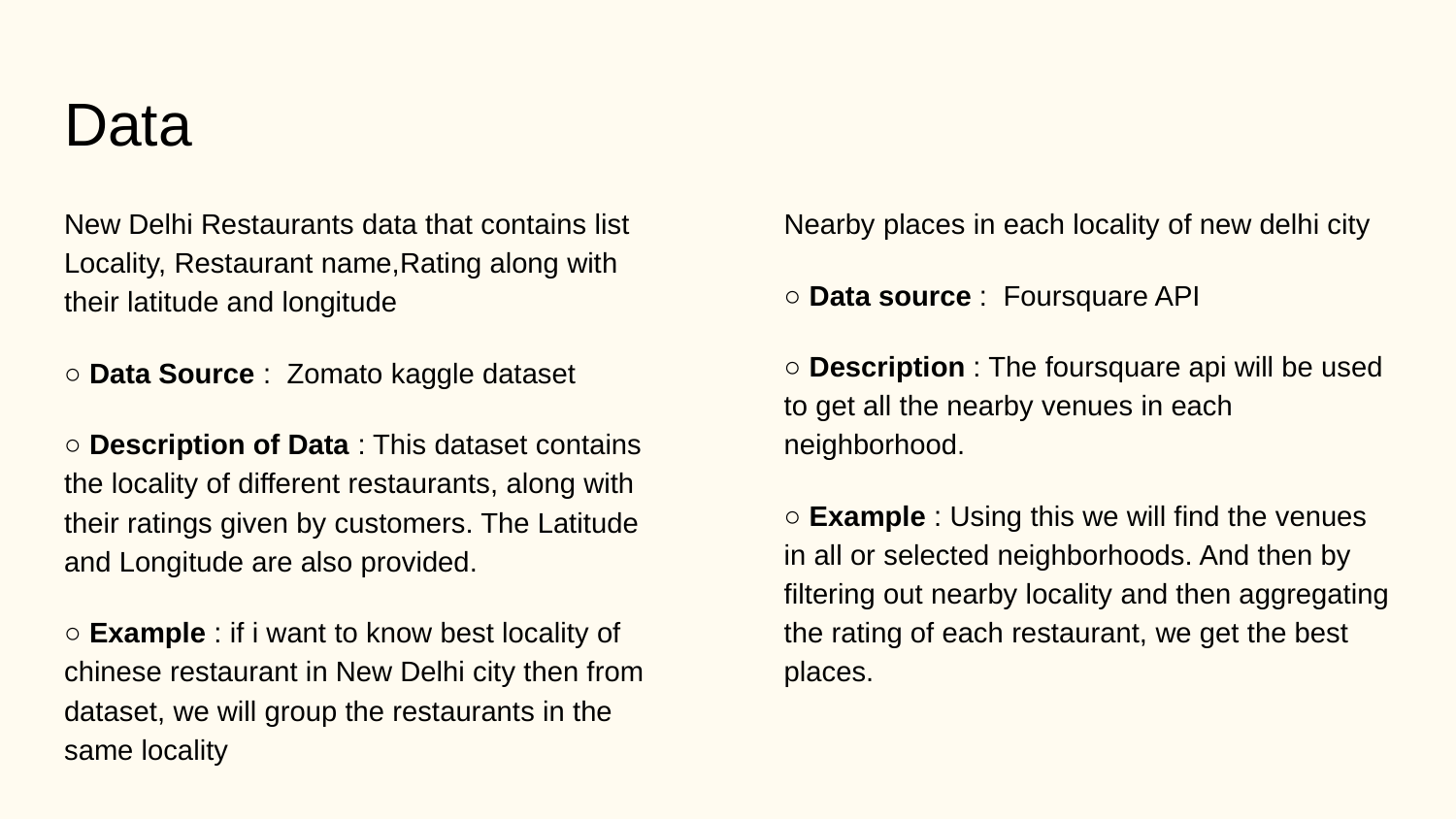

# Data
New Delhi Restaurants data that contains list Locality, Restaurant name,Rating along with their latitude and longitude
○ Data Source​ : ​ Zomato kaggle dataset
○ Description of Data​ : This dataset contains the locality of different restaurants, along with their ratings given by customers. The Latitude and Longitude are also provided.
○ Example​ : if i want to know best locality of chinese restaurant in New Delhi city then from dataset, we will group the restaurants in the same locality

Nearby places in each locality of new delhi city
○ Data source​ : ​ Foursquare API
○ Description​ : The foursquare api will be used to get all the nearby venues in each neighborhood.
○ Example​ : Using this we will find the venues in all or selected neighborhoods. And then by filtering out nearby locality and then aggregating the rating of each restaurant, we get the best places.